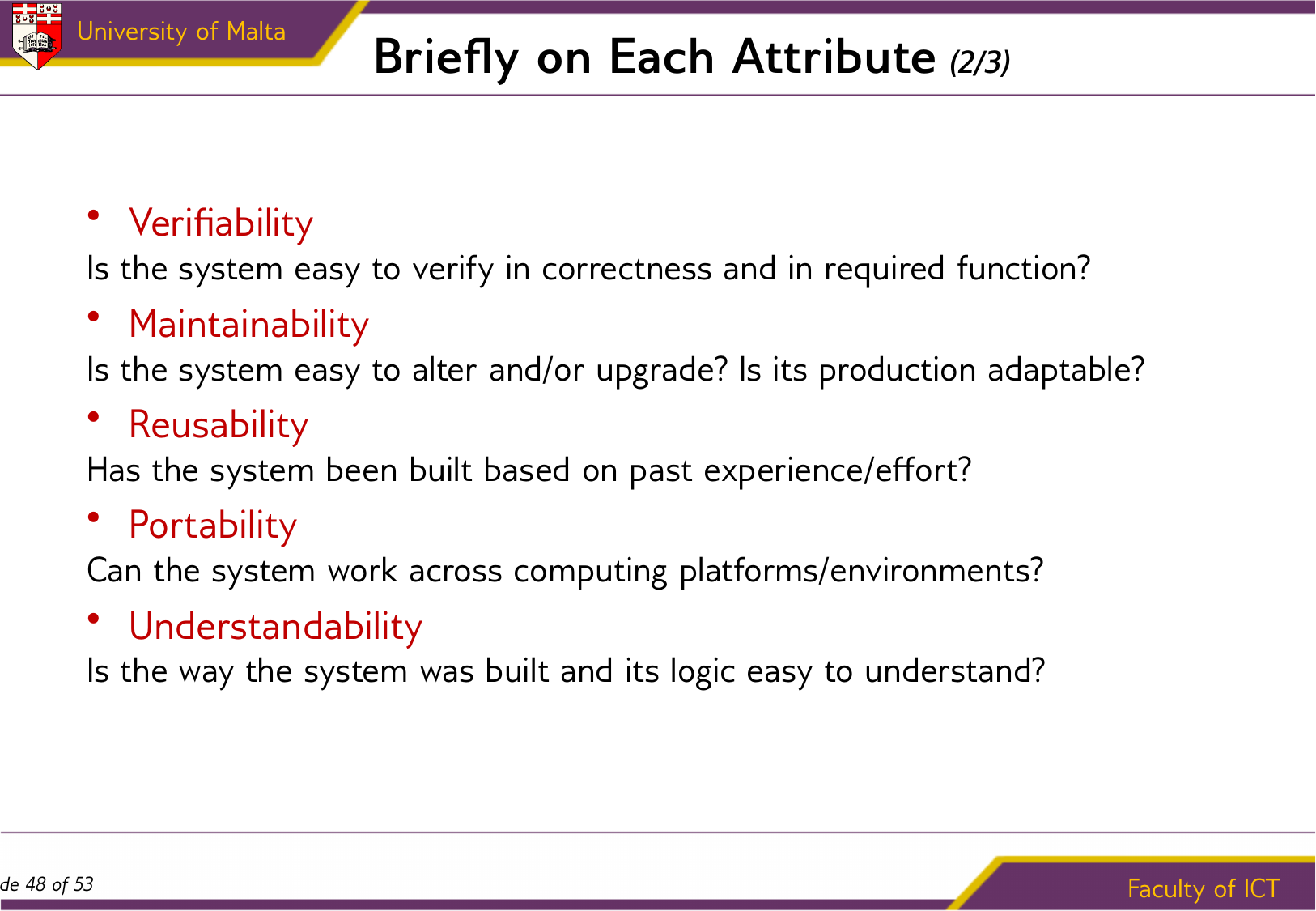

# Briefly on Each Attribute (2/3)
Verifiability
Is the system easy to verify in correctness and in required function?
Maintainability
Is the system easy to alter and/or upgrade? Is its production adaptable?
Reusability
Has the system been built based on past experience/effort?
Portability
Can the system work across computing platforms/environments?
Understandability
Is the way the system was built and its logic easy to understand?
Faculty of ICT